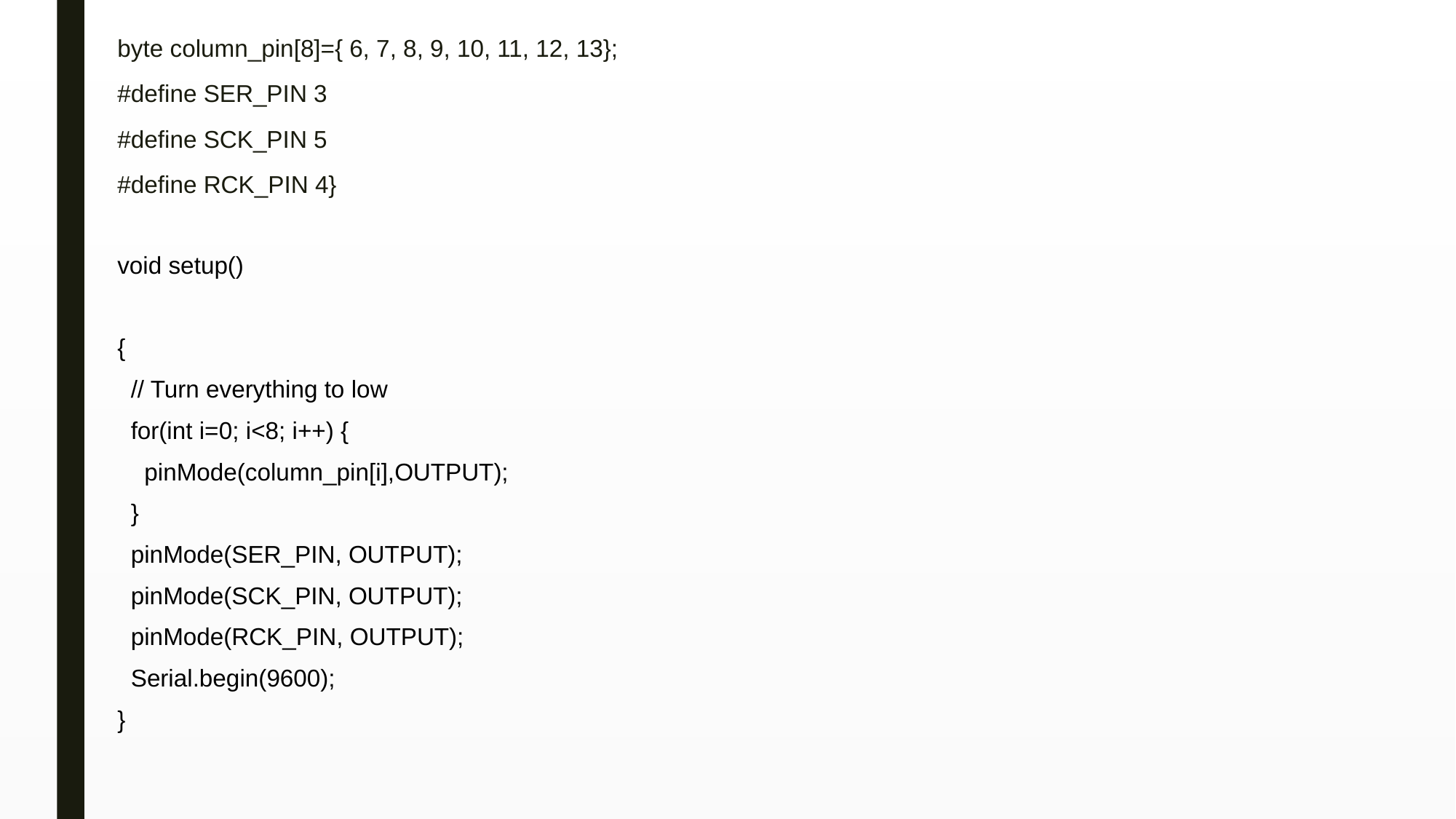

byte column_pin[8]={ 6, 7, 8, 9, 10, 11, 12, 13};
#define SER_PIN 3
#define SCK_PIN 5
#define RCK_PIN 4}

void setup()

{
  // Turn everything to low
  for(int i=0; i<8; i++) {
    pinMode(column_pin[i],OUTPUT);
  }
  pinMode(SER_PIN, OUTPUT);
  pinMode(SCK_PIN, OUTPUT);
  pinMode(RCK_PIN, OUTPUT);
  Serial.begin(9600);
}